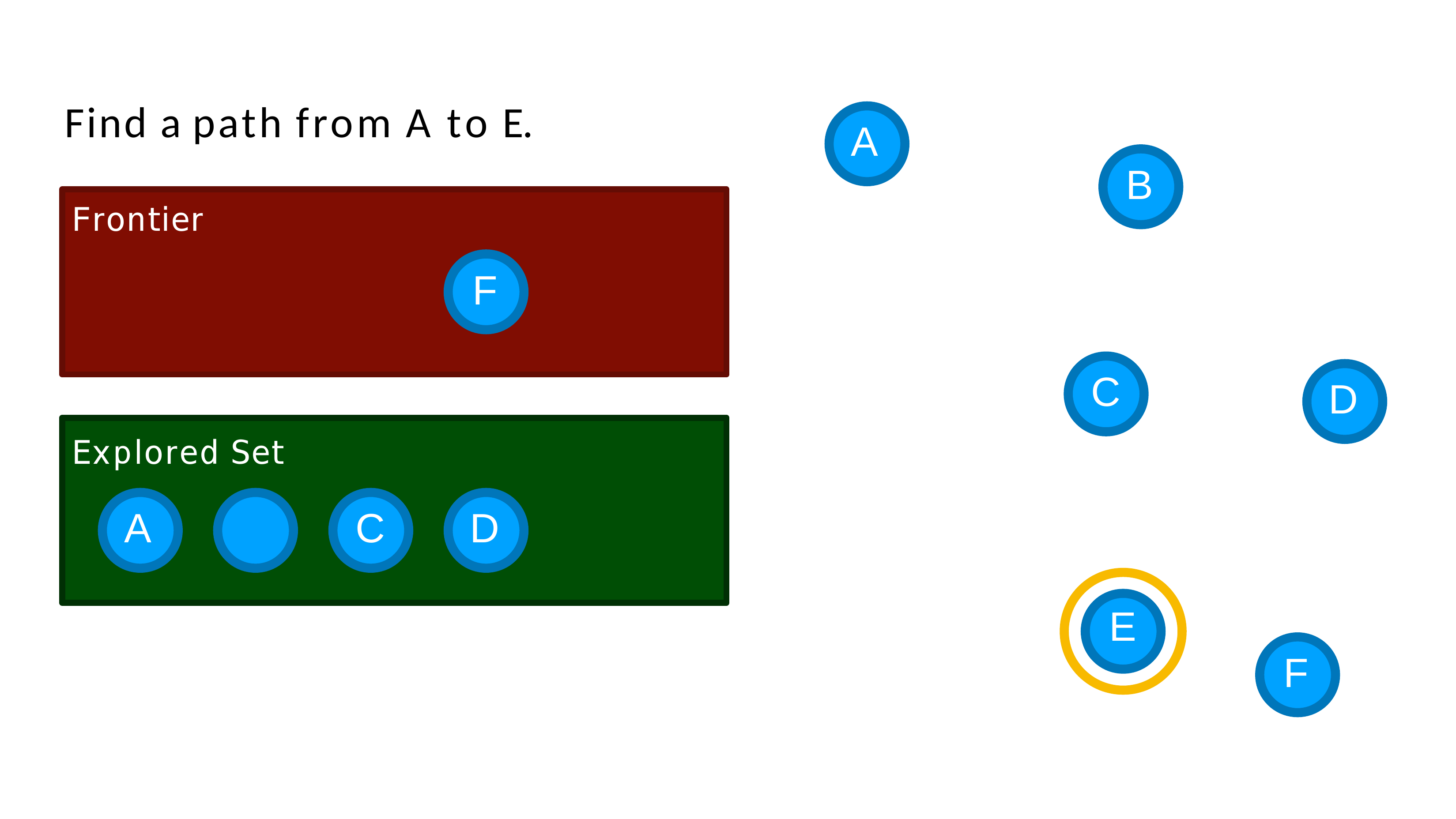

# Find a path from A to E.

A

B

Frontier

F

C
D

Explored Set
A	B

C
D
E
F